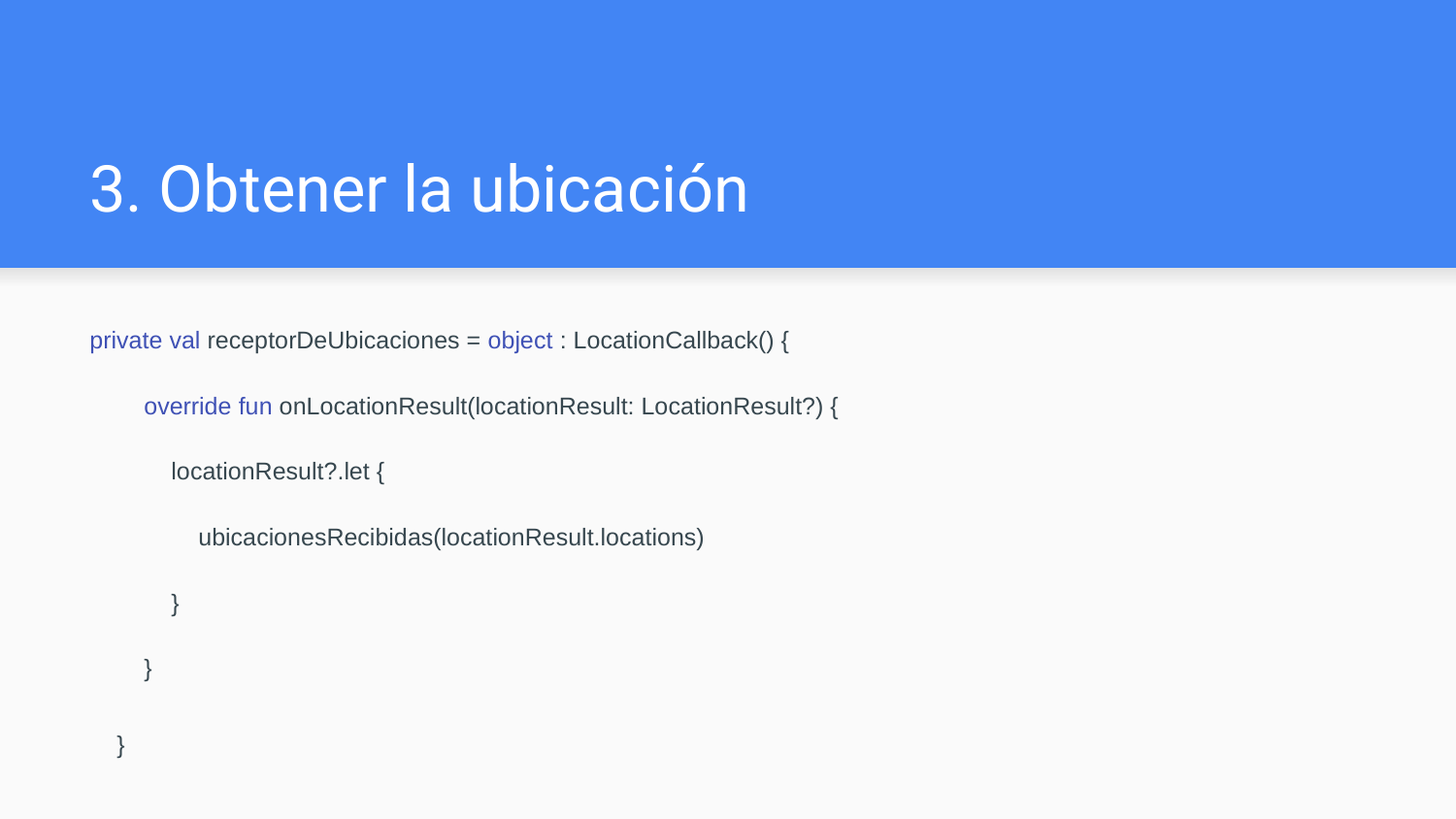

# 3. Obtener la ubicación
private val receptorDeUbicaciones = object : LocationCallback() {
        override fun onLocationResult(locationResult: LocationResult?) {
            locationResult?.let {
                ubicacionesRecibidas(locationResult.locations)
            }
        }
    }